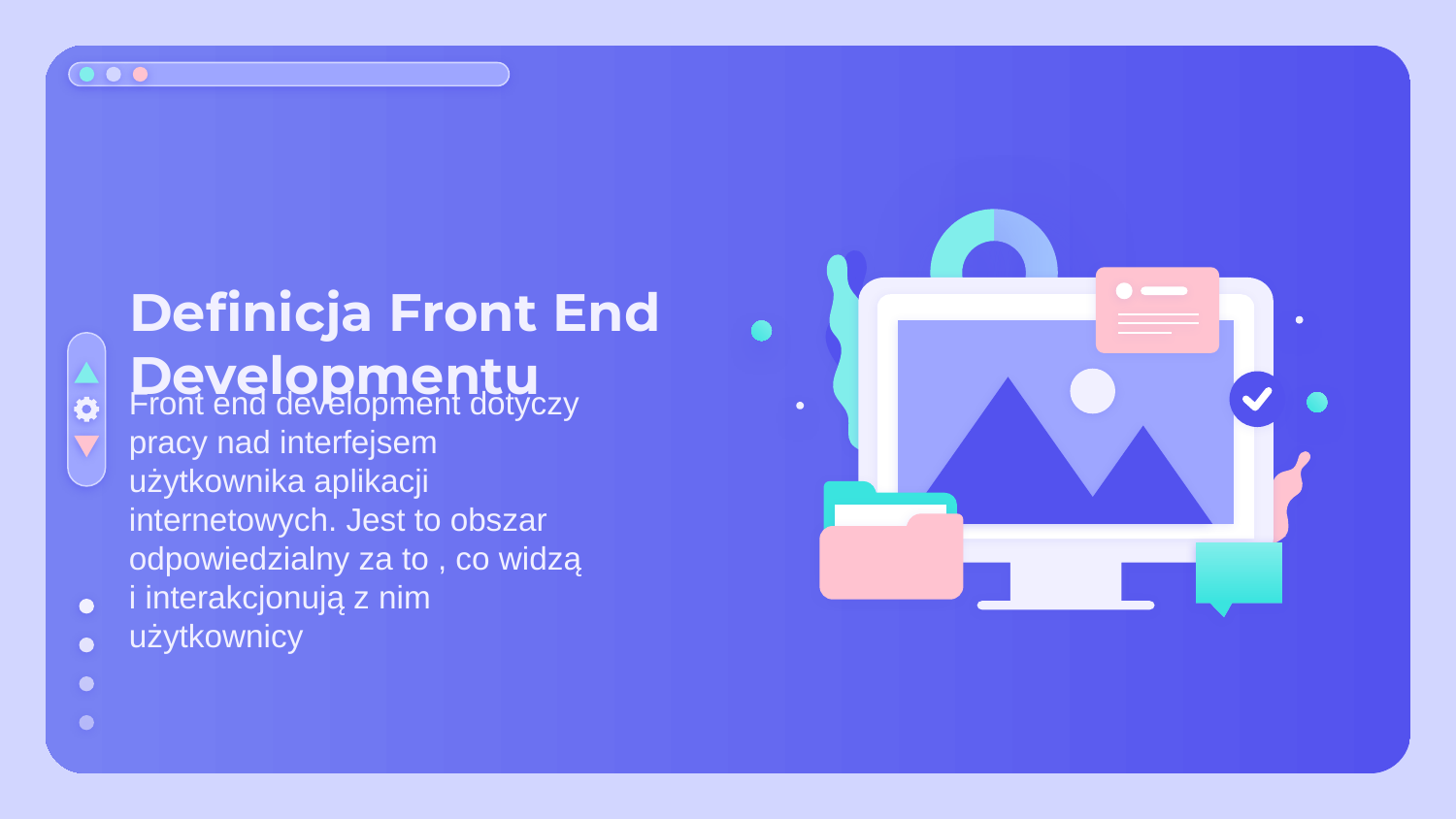

# Definicja Front End Developmentu

Front end development dotyczy pracy nad interfejsem użytkownika aplikacji internetowych. Jest to obszar odpowiedzialny za to , co widzą i interakcjonują z nim użytkownicy